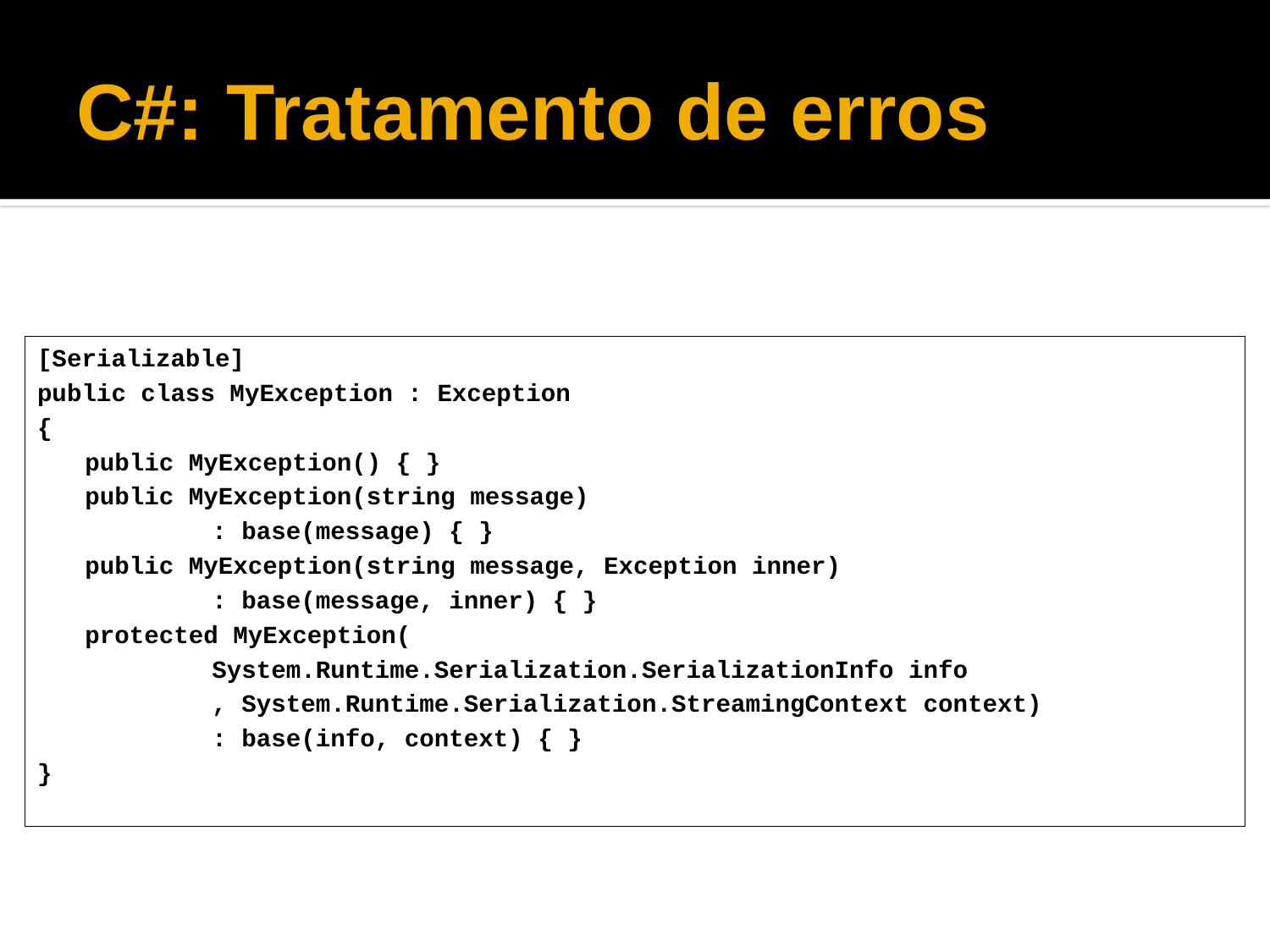

# C#: Tratamento de erros

[Serializable]
public class MyException : Exception
{
	public MyException() { }
	public MyException(string message)
		: base(message) { }
	public MyException(string message, Exception inner)
		: base(message, inner) { }
	protected MyException(
		System.Runtime.Serialization.SerializationInfo info
		, System.Runtime.Serialization.StreamingContext context)
		: base(info, context) { }
}